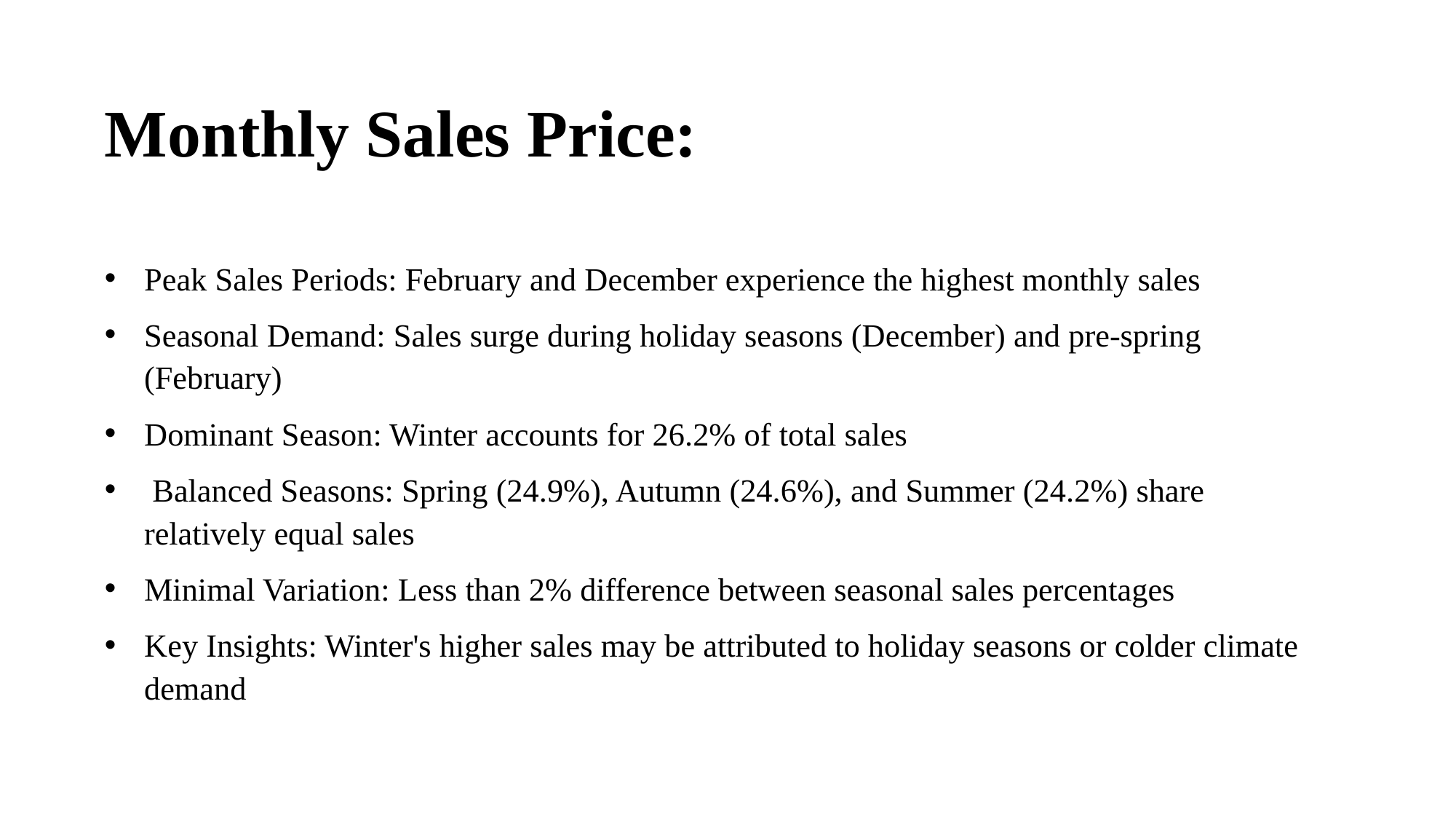

# Monthly Sales Price:
Peak Sales Periods: February and December experience the highest monthly sales
Seasonal Demand: Sales surge during holiday seasons (December) and pre-spring (February)
Dominant Season: Winter accounts for 26.2% of total sales
 Balanced Seasons: Spring (24.9%), Autumn (24.6%), and Summer (24.2%) share relatively equal sales
Minimal Variation: Less than 2% difference between seasonal sales percentages
Key Insights: Winter's higher sales may be attributed to holiday seasons or colder climate demand